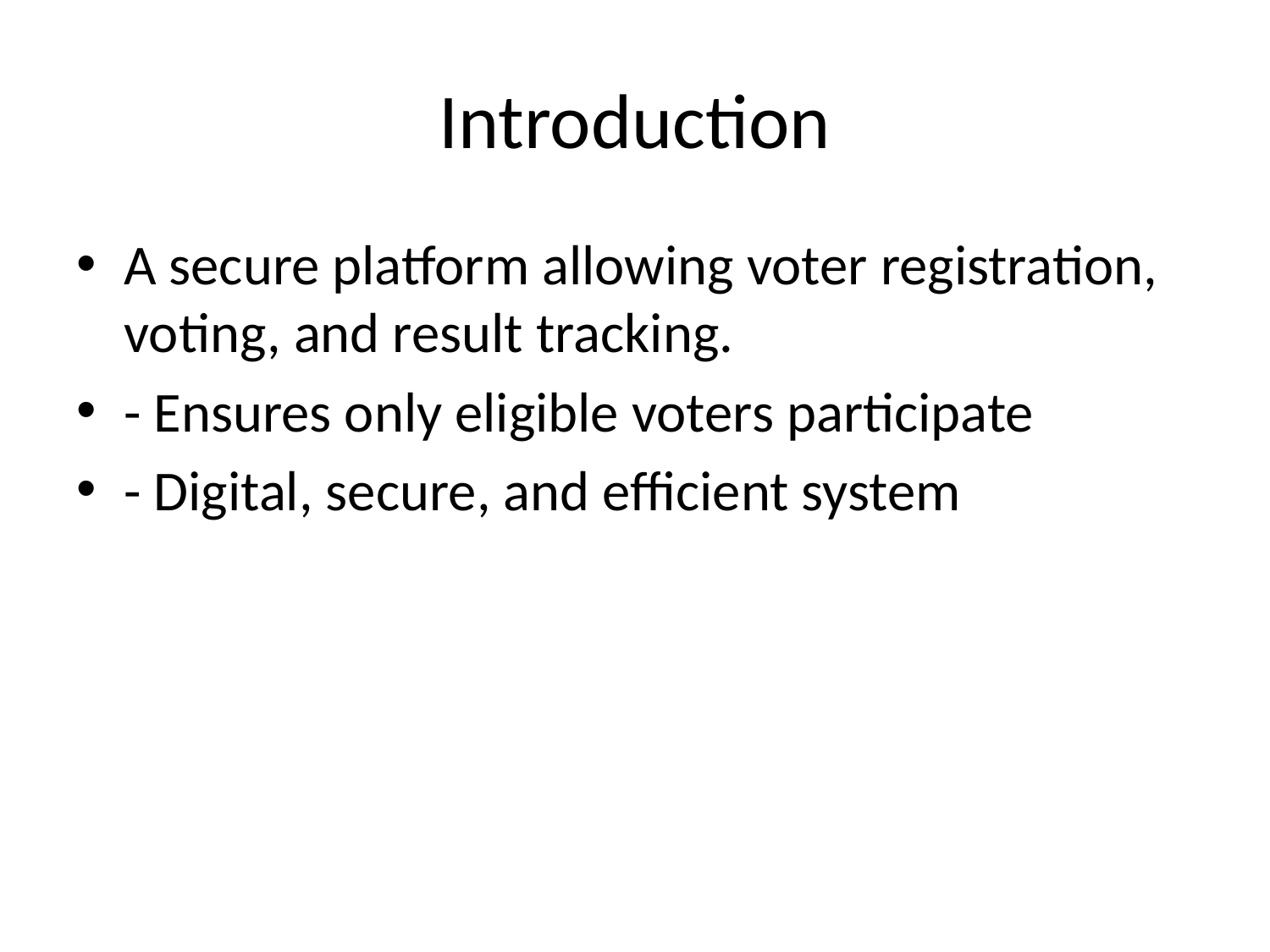

# Introduction
A secure platform allowing voter registration, voting, and result tracking.
- Ensures only eligible voters participate
- Digital, secure, and efficient system